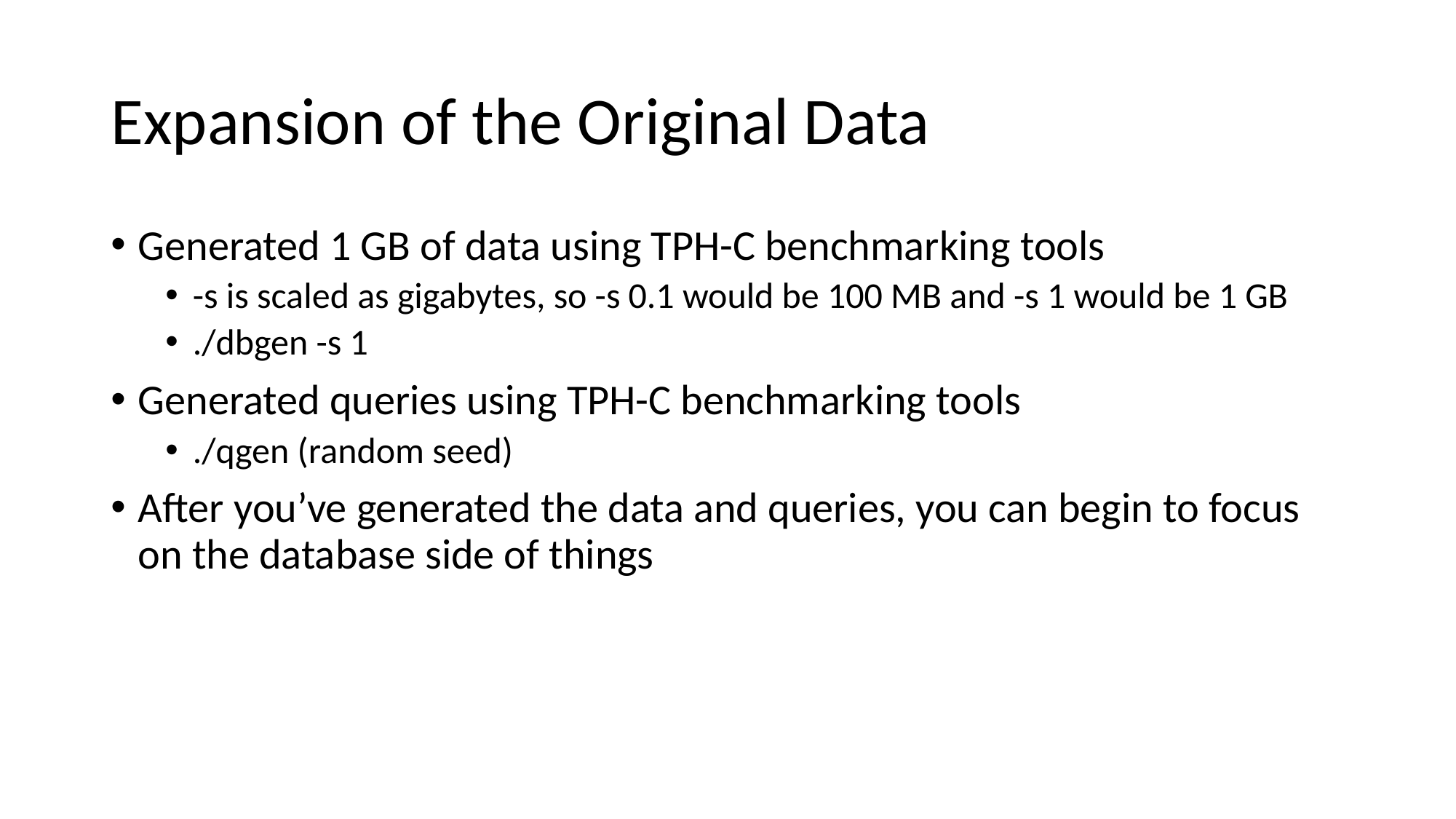

# Expansion of the Original Data
Generated 1 GB of data using TPH-C benchmarking tools
-s is scaled as gigabytes, so -s 0.1 would be 100 MB and -s 1 would be 1 GB
./dbgen -s 1
Generated queries using TPH-C benchmarking tools
./qgen (random seed)
After you’ve generated the data and queries, you can begin to focus on the database side of things